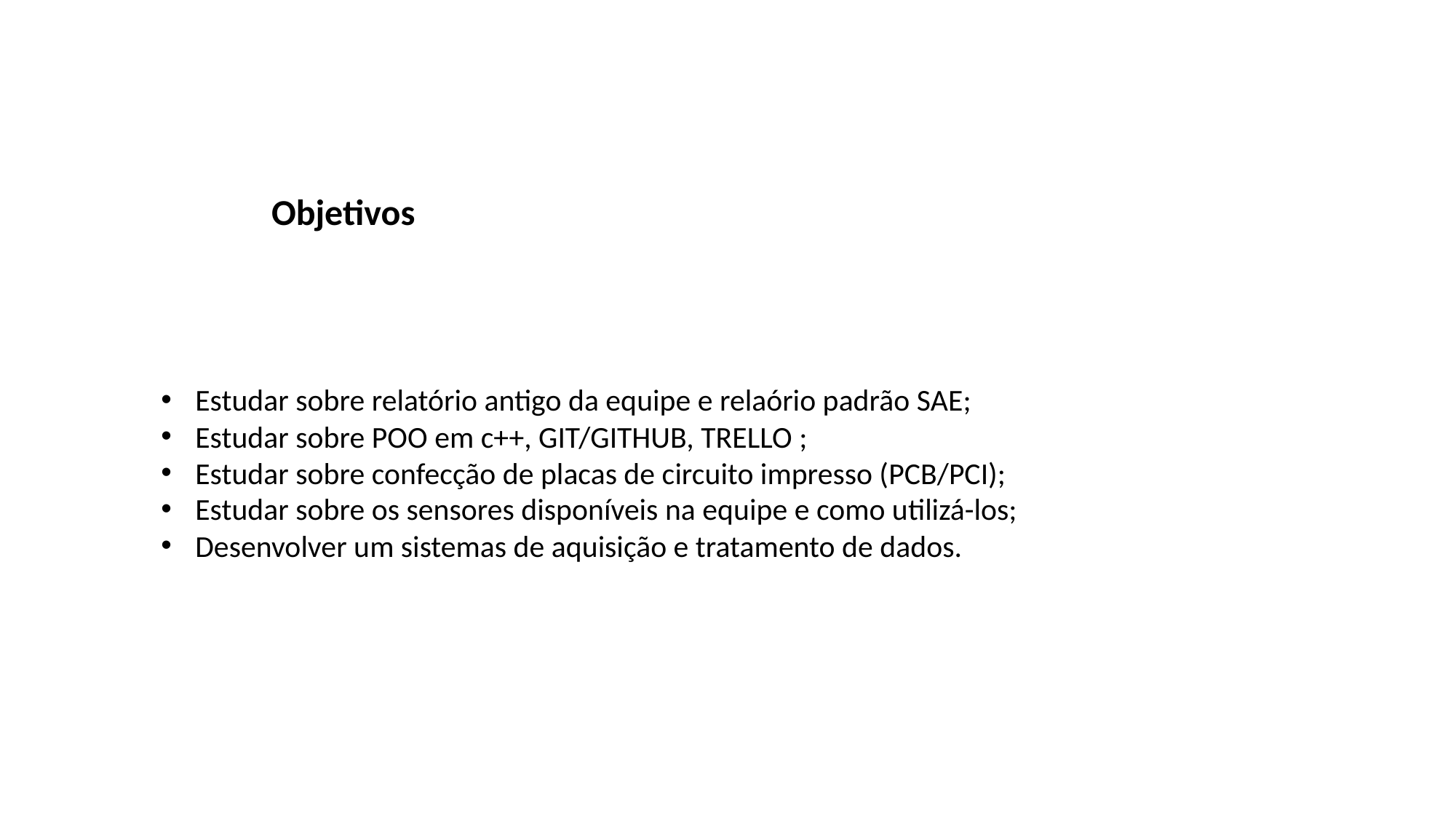

Objetivos
Estudar sobre relatório antigo da equipe e relaório padrão SAE;
Estudar sobre POO em c++, GIT/GITHUB, TRELLO ;
Estudar sobre confecção de placas de circuito impresso (PCB/PCI);
Estudar sobre os sensores disponíveis na equipe e como utilizá-los;
Desenvolver um sistemas de aquisição e tratamento de dados.